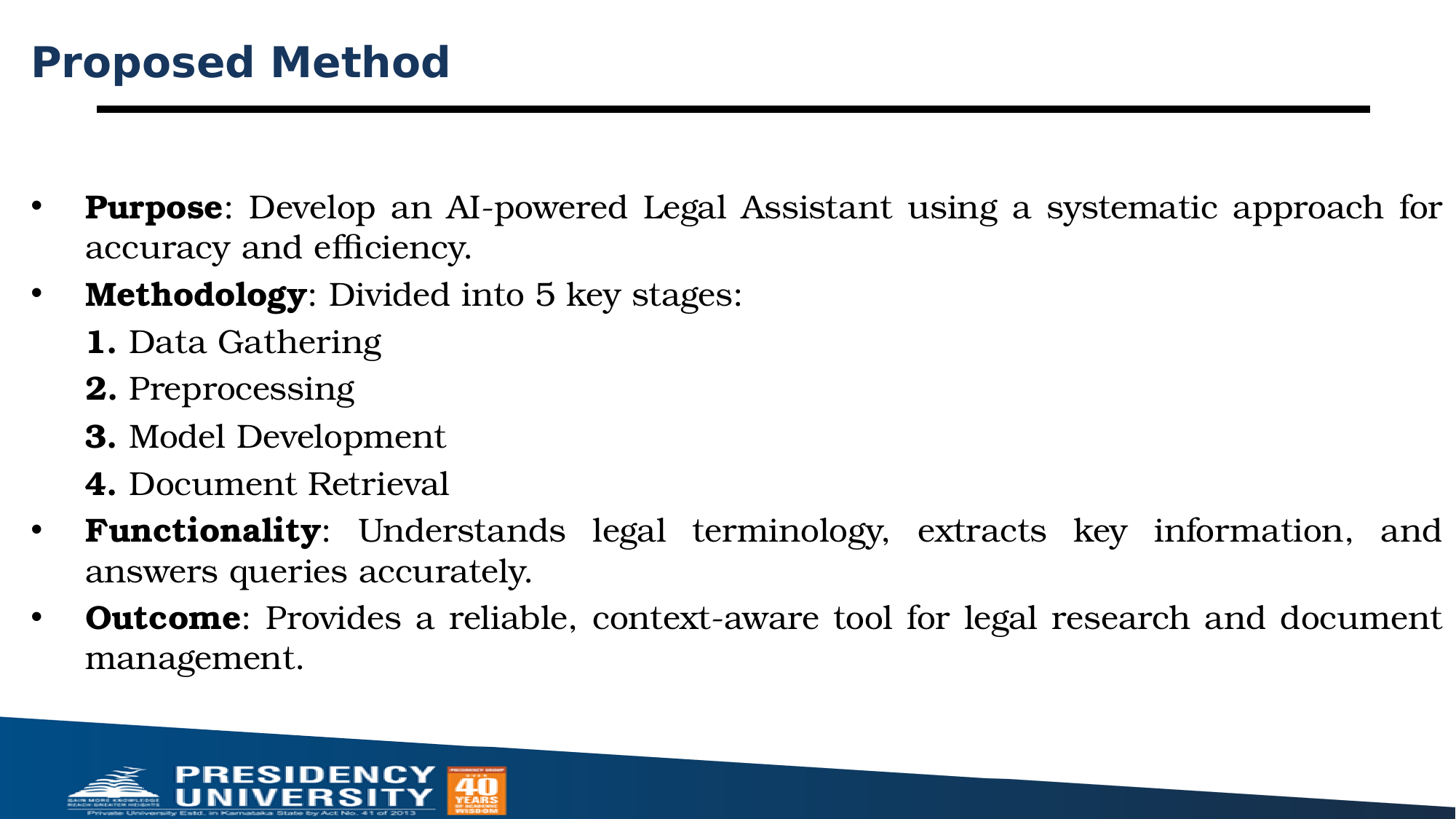

# Proposed Method
Purpose: Develop an AI-powered Legal Assistant using a systematic approach for accuracy and efficiency.
Methodology: Divided into 5 key stages:
     1. Data Gathering
     2. Preprocessing
     3. Model Development
     4. Document Retrieval
Functionality: Understands legal terminology, extracts key information, and answers queries accurately.
Outcome: Provides a reliable, context-aware tool for legal research and document management.